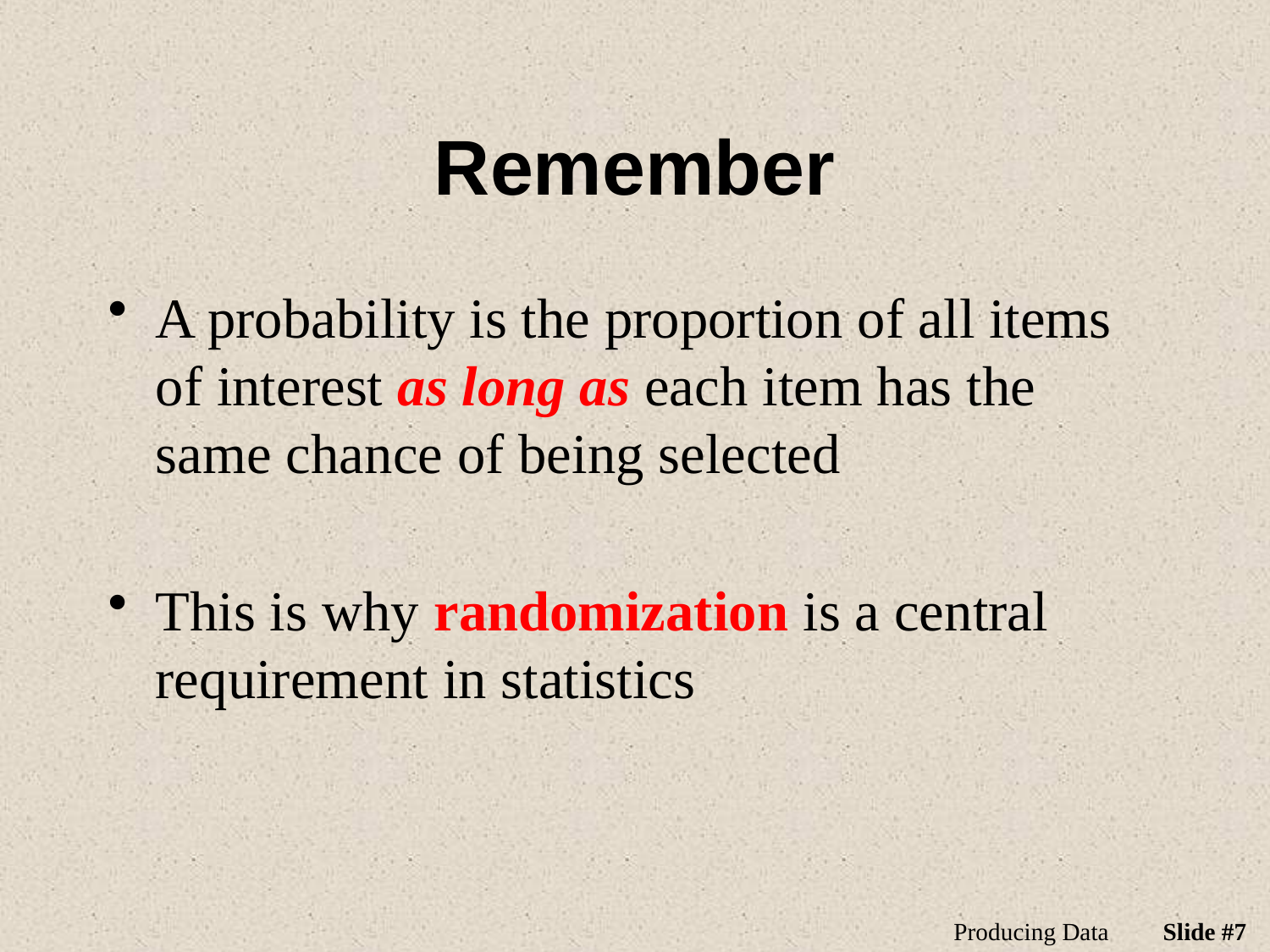

# Remember
A probability is the proportion of all items of interest as long as each item has the same chance of being selected

This is why randomization is a central requirement in statistics
Producing Data
Slide #7